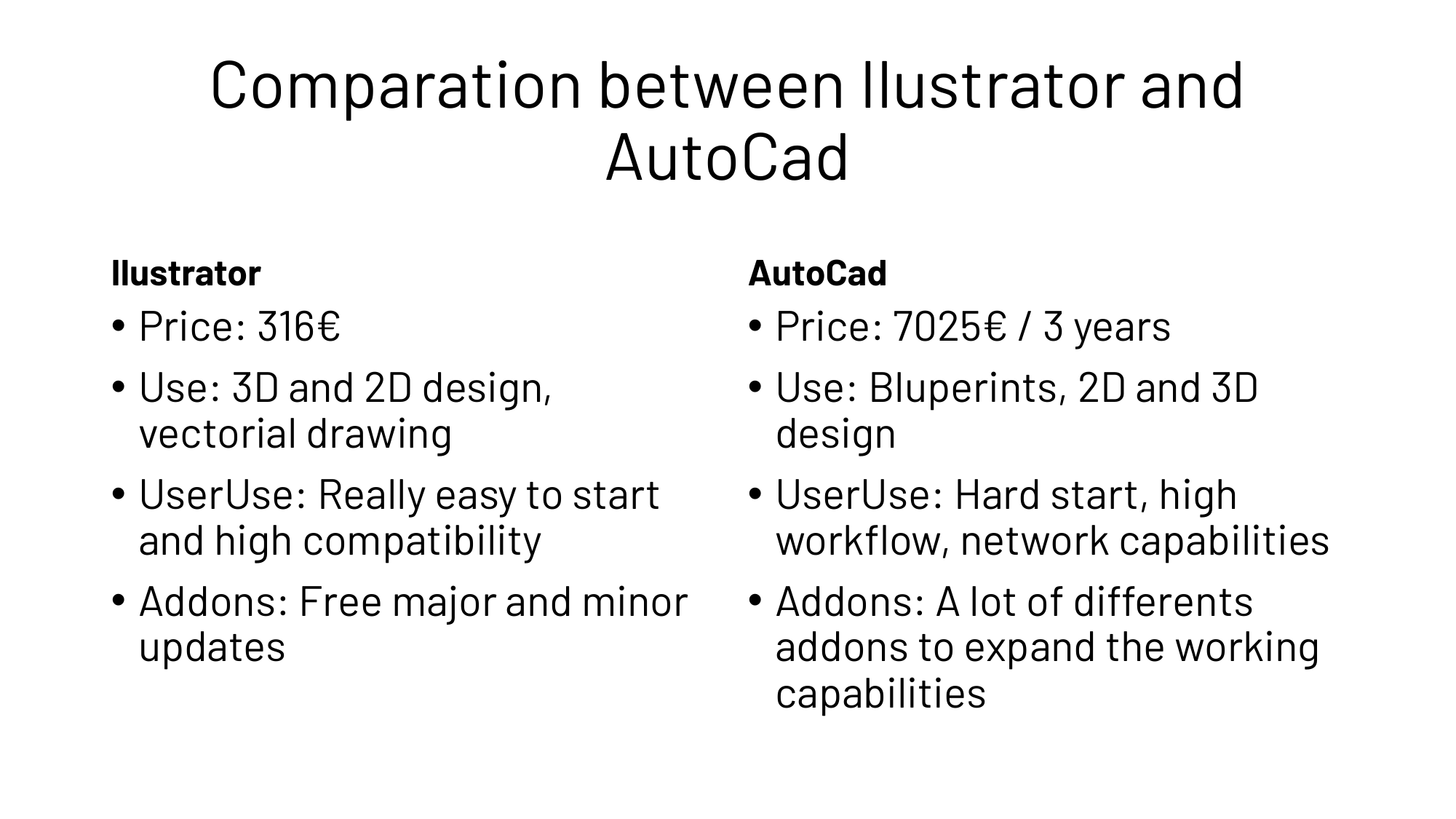

# Comparation between Ilustrator and AutoCad
Ilustrator
AutoCad
Price: 316€
Use: 3D and 2D design, vectorial drawing
UserUse: Really easy to start and high compatibility
Addons: Free major and minor updates
Price: 7025€ / 3 years
Use: Bluperints, 2D and 3D design
UserUse: Hard start, high workflow, network capabilities
Addons: A lot of differents addons to expand the working capabilities